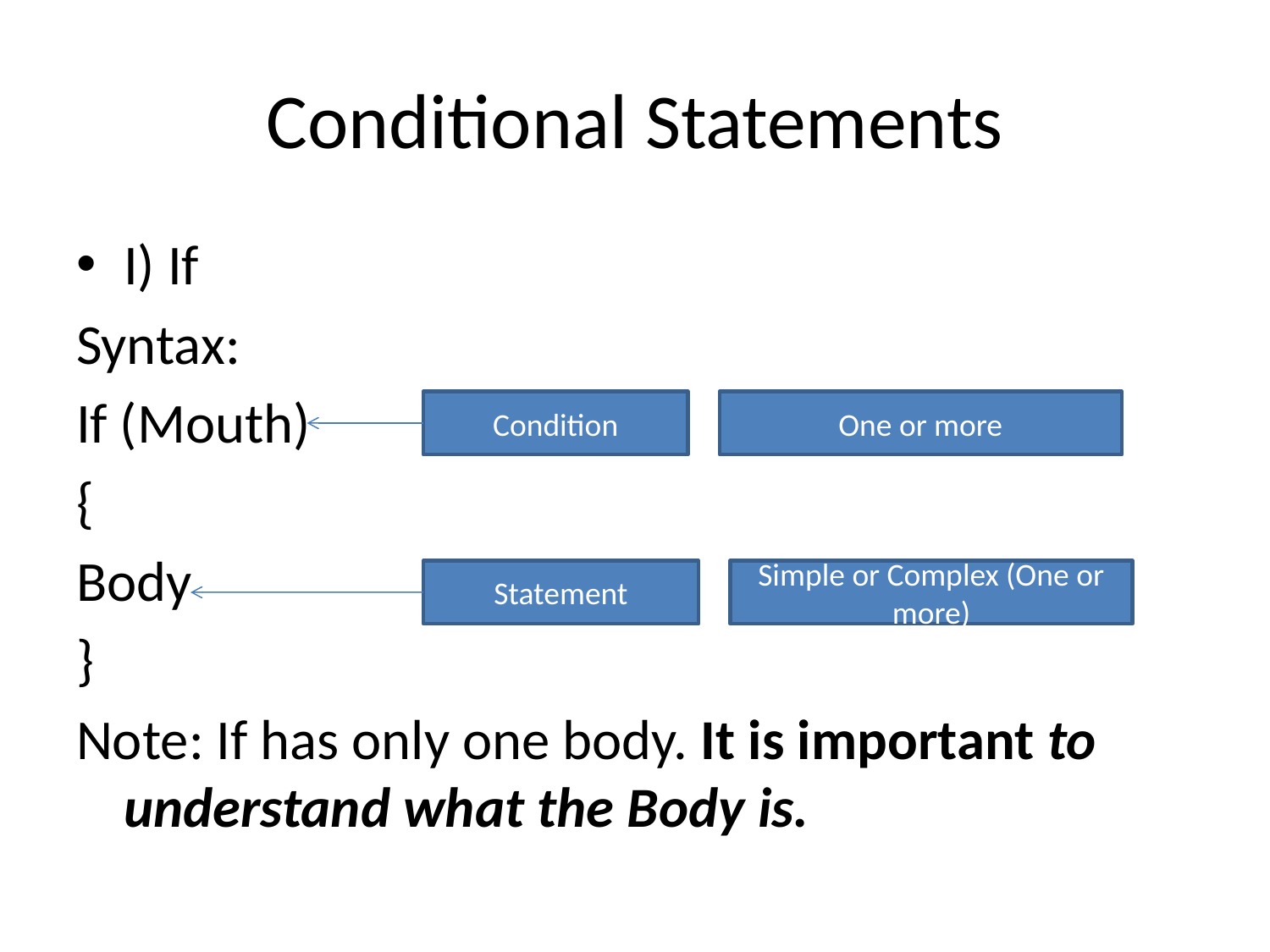

# Conditional Statements
I) If
Syntax:
If (Mouth)
{
Body
}
Note: If has only one body. It is important to understand what the Body is.

Condition
One or more
Statement
Simple or Complex (One or more)